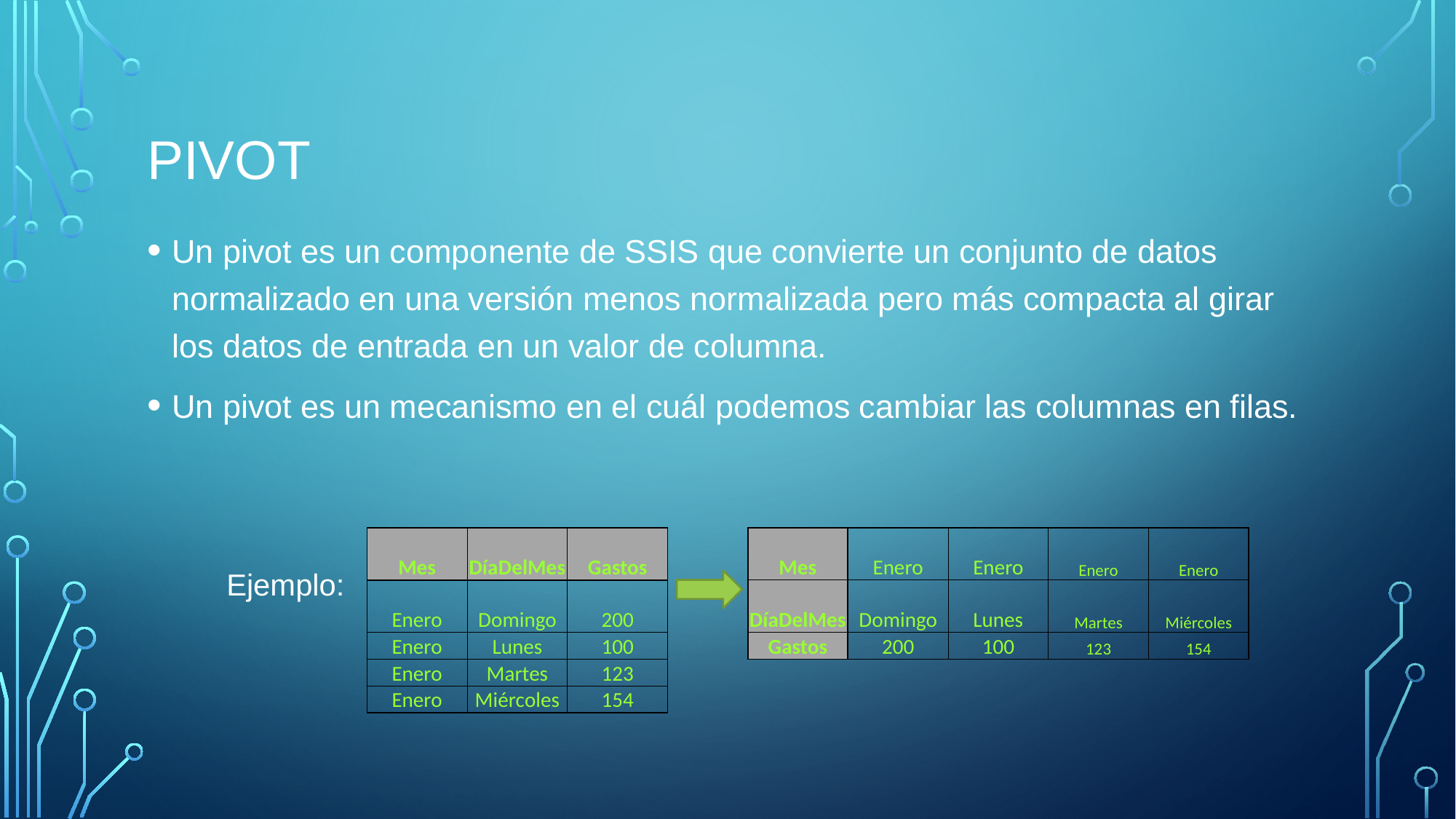

# Pivot
Un pivot es un componente de SSIS que convierte un conjunto de datos normalizado en una versión menos normalizada pero más compacta al girar los datos de entrada en un valor de columna.
Un pivot es un mecanismo en el cuál podemos cambiar las columnas en filas.

| Mes | DíaDelMes | Gastos |  |  | Mes | Enero | Enero | Enero | Enero |
| --- | --- | --- | --- | --- | --- | --- | --- | --- | --- |
| Enero | Domingo | 200 |  |  | DíaDelMes | Domingo | Lunes | Martes | Miércoles |
| Enero | Lunes | 100 |  |  | Gastos | 200 | 100 | 123 | 154 |
| Enero | Martes | 123 |  |  |  |  |  |  |  |
| Enero | Miércoles | 154 |  |  |  |  |  |  |  |
Ejemplo: